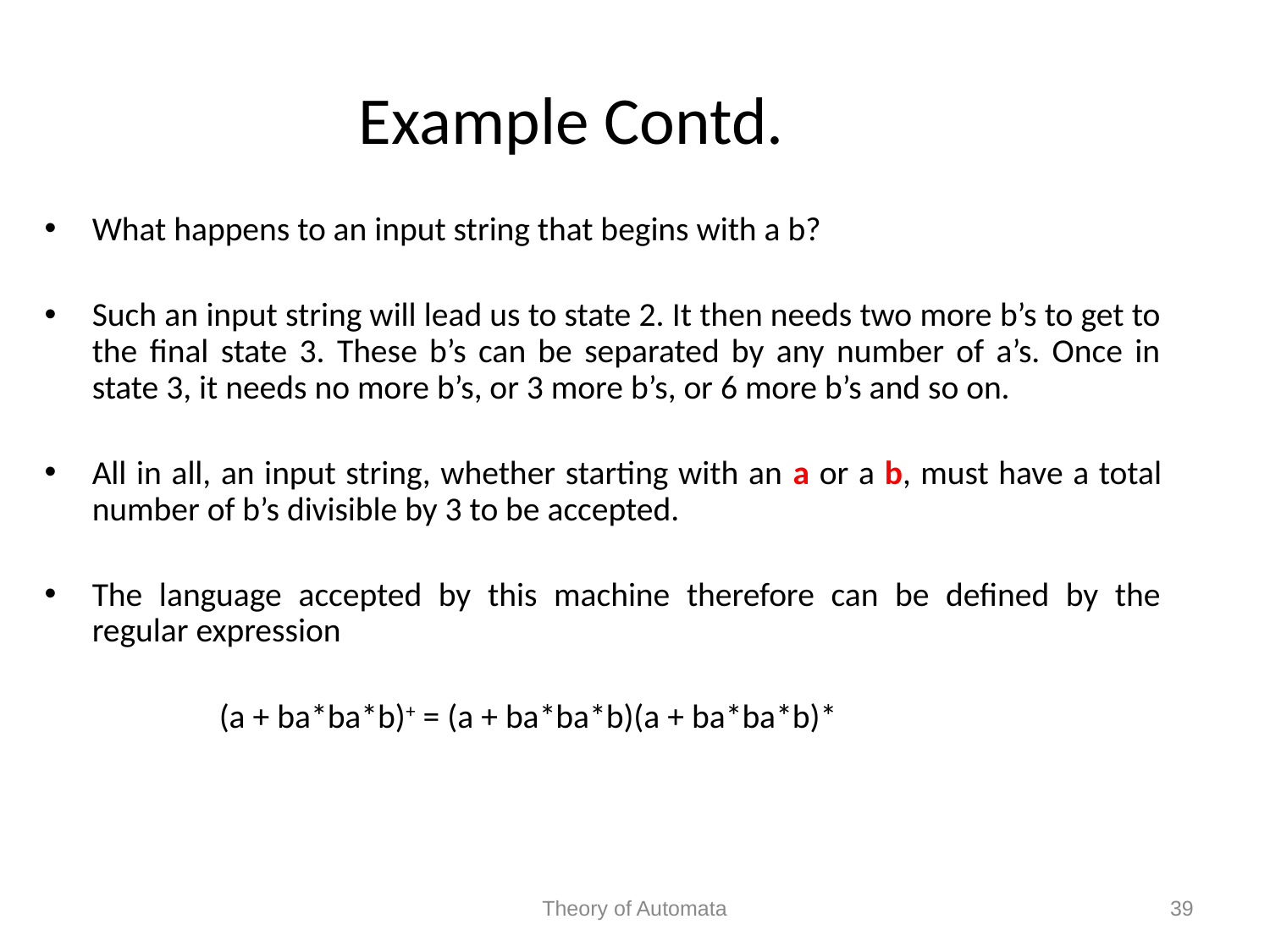

Example Contd.
What happens to an input string that begins with a b?

Such an input string will lead us to state 2. It then needs two more b’s to get to the final state 3. These b’s can be separated by any number of a’s. Once in state 3, it needs no more b’s, or 3 more b’s, or 6 more b’s and so on.

All in all, an input string, whether starting with an a or a b, must have a total number of b’s divisible by 3 to be accepted.

The language accepted by this machine therefore can be defined by the regular expression

		(a + ba*ba*b)+ = (a + ba*ba*b)(a + ba*ba*b)*
Theory of Automata
39